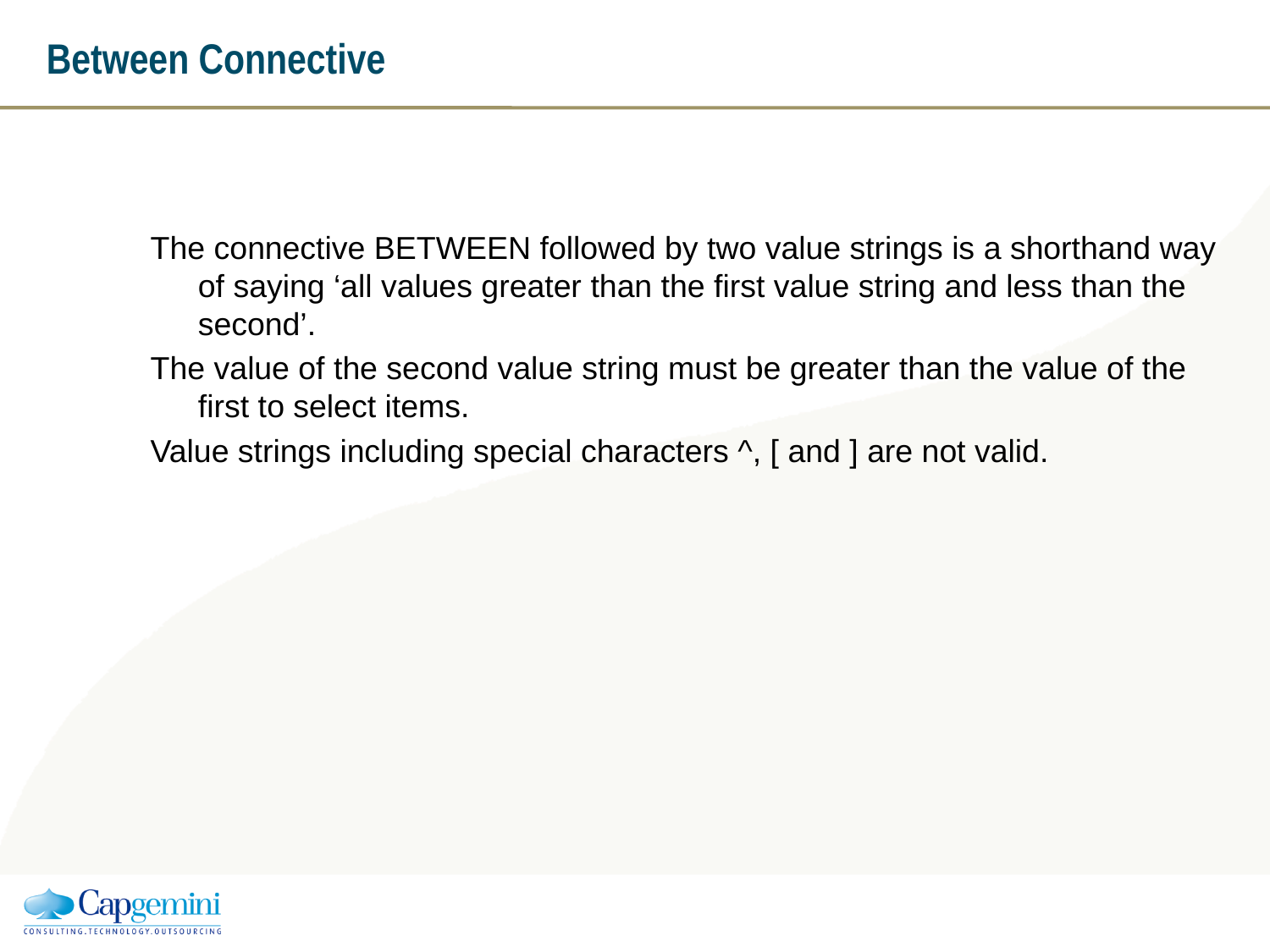

# Between Connective
The connective BETWEEN followed by two value strings is a shorthand way of saying ‘all values greater than the first value string and less than the second’.
The value of the second value string must be greater than the value of the first to select items.
Value strings including special characters ^, [ and ] are not valid.